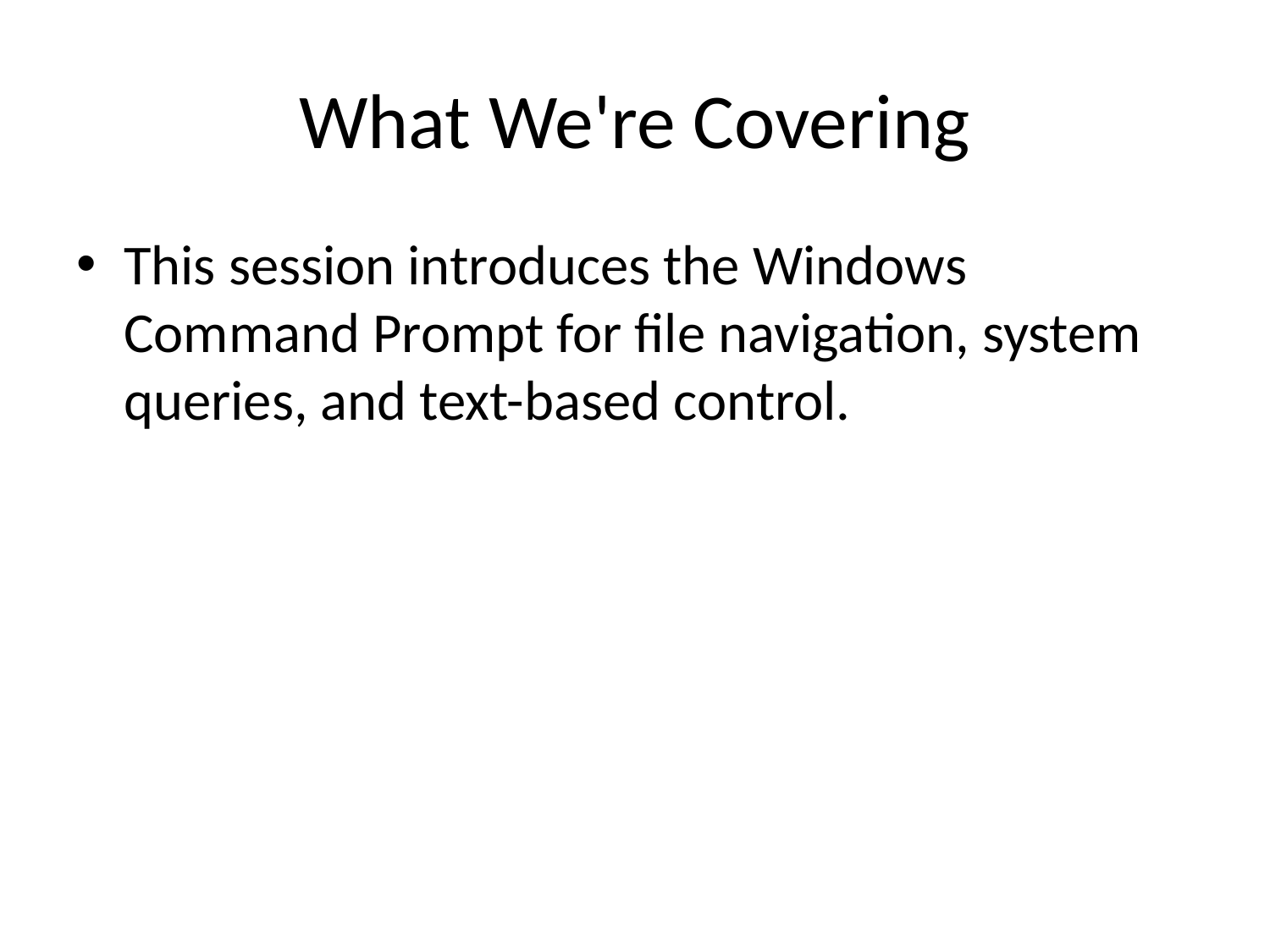

# What We're Covering
This session introduces the Windows Command Prompt for file navigation, system queries, and text-based control.